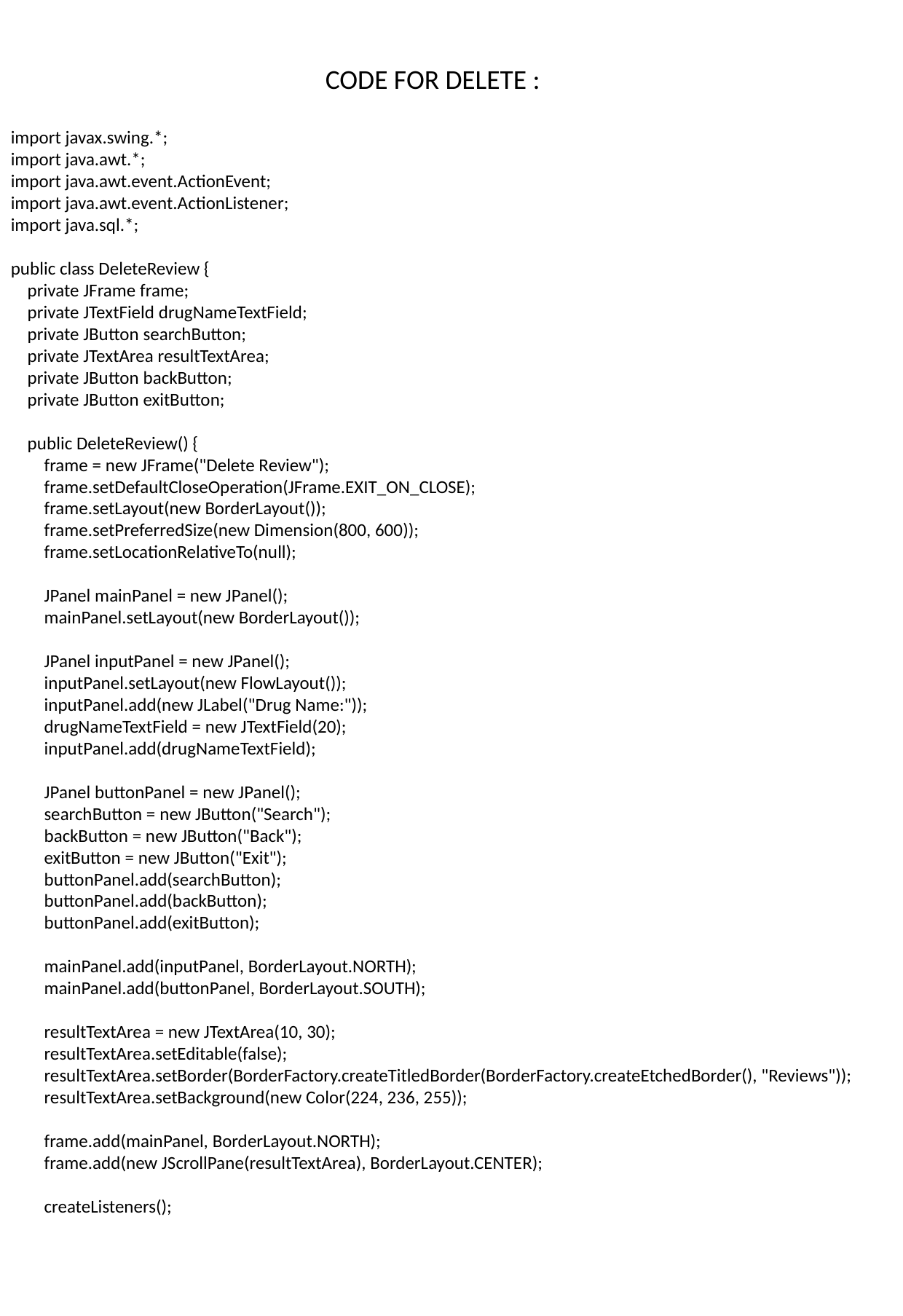

CODE FOR DELETE :
import javax.swing.*;
import java.awt.*;
import java.awt.event.ActionEvent;
import java.awt.event.ActionListener;
import java.sql.*;

public class DeleteReview {
    private JFrame frame;
    private JTextField drugNameTextField;
    private JButton searchButton;
    private JTextArea resultTextArea;
    private JButton backButton;
    private JButton exitButton;

    public DeleteReview() {
        frame = new JFrame("Delete Review");
        frame.setDefaultCloseOperation(JFrame.EXIT_ON_CLOSE);
        frame.setLayout(new BorderLayout());
        frame.setPreferredSize(new Dimension(800, 600));
        frame.setLocationRelativeTo(null);

        JPanel mainPanel = new JPanel();
        mainPanel.setLayout(new BorderLayout());

        JPanel inputPanel = new JPanel();
        inputPanel.setLayout(new FlowLayout());
        inputPanel.add(new JLabel("Drug Name:"));
        drugNameTextField = new JTextField(20);
        inputPanel.add(drugNameTextField);

        JPanel buttonPanel = new JPanel();
        searchButton = new JButton("Search");
        backButton = new JButton("Back");
        exitButton = new JButton("Exit");
        buttonPanel.add(searchButton);
        buttonPanel.add(backButton);
        buttonPanel.add(exitButton);

        mainPanel.add(inputPanel, BorderLayout.NORTH);
        mainPanel.add(buttonPanel, BorderLayout.SOUTH);

        resultTextArea = new JTextArea(10, 30);
        resultTextArea.setEditable(false);
        resultTextArea.setBorder(BorderFactory.createTitledBorder(BorderFactory.createEtchedBorder(), "Reviews"));
        resultTextArea.setBackground(new Color(224, 236, 255));

        frame.add(mainPanel, BorderLayout.NORTH);
        frame.add(new JScrollPane(resultTextArea), BorderLayout.CENTER);

        createListeners();